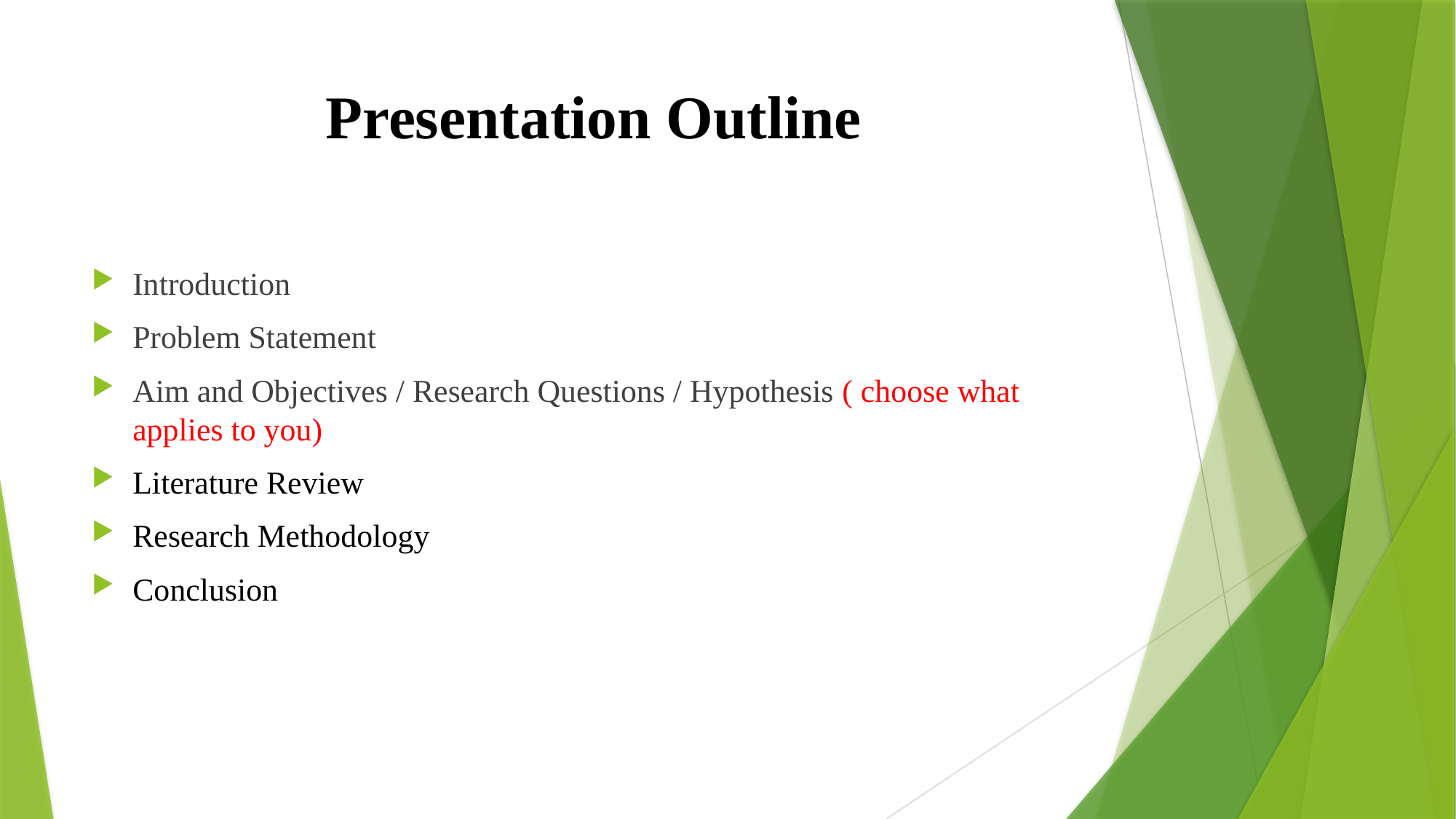

# Presentation Outline
Introduction
Problem Statement
Aim and Objectives / Research Questions / Hypothesis ( choose what applies to you)
Literature Review
Research Methodology
Conclusion